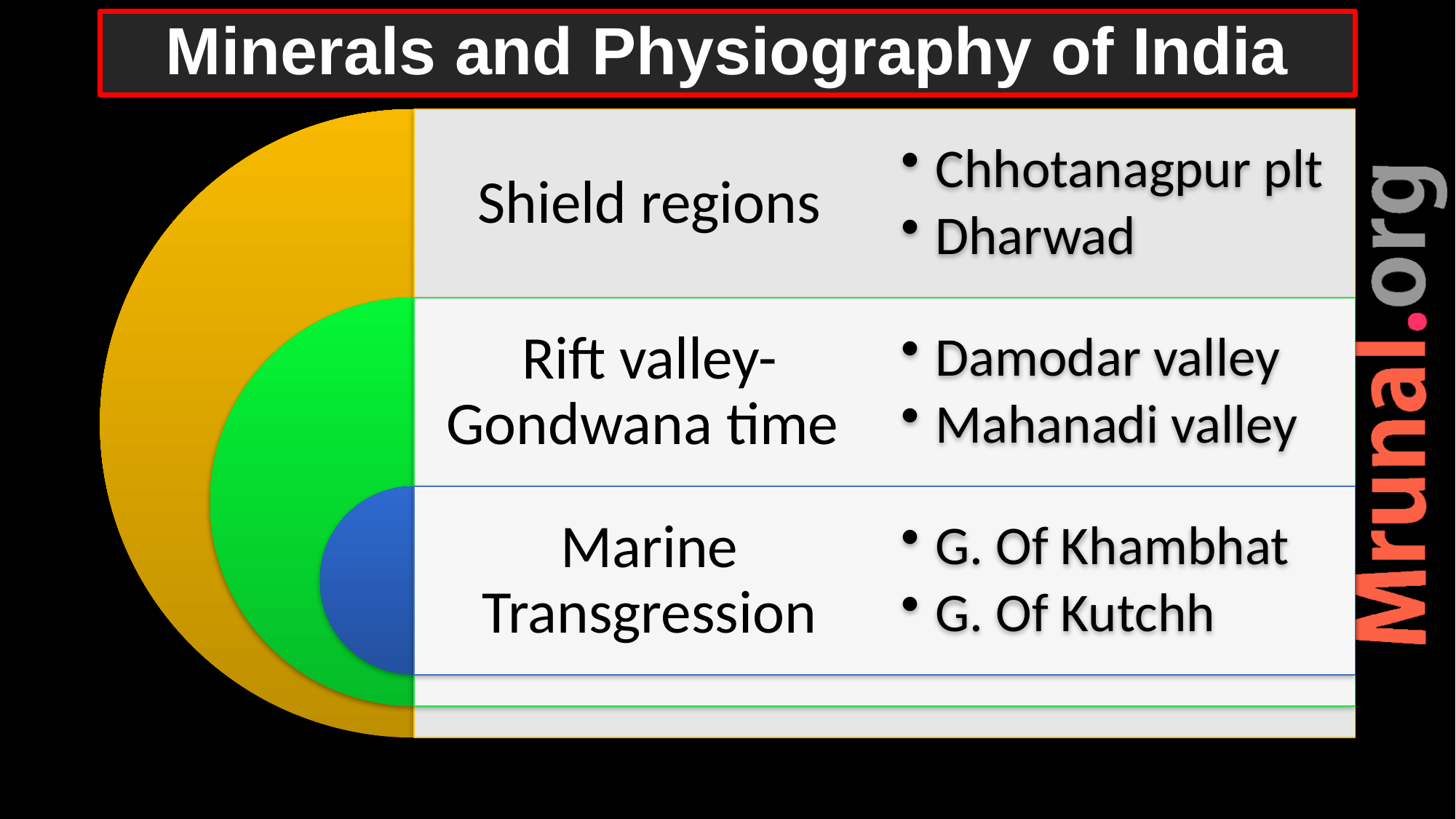

# Minerals and Physiography of India
Shield regions
Rift valley- Gondwana time
Marine Transgression
Chhotanagpur plt
Dharwad
Damodar valley
Mahanadi valley
G. Of Khambhat
G. Of Kutchh